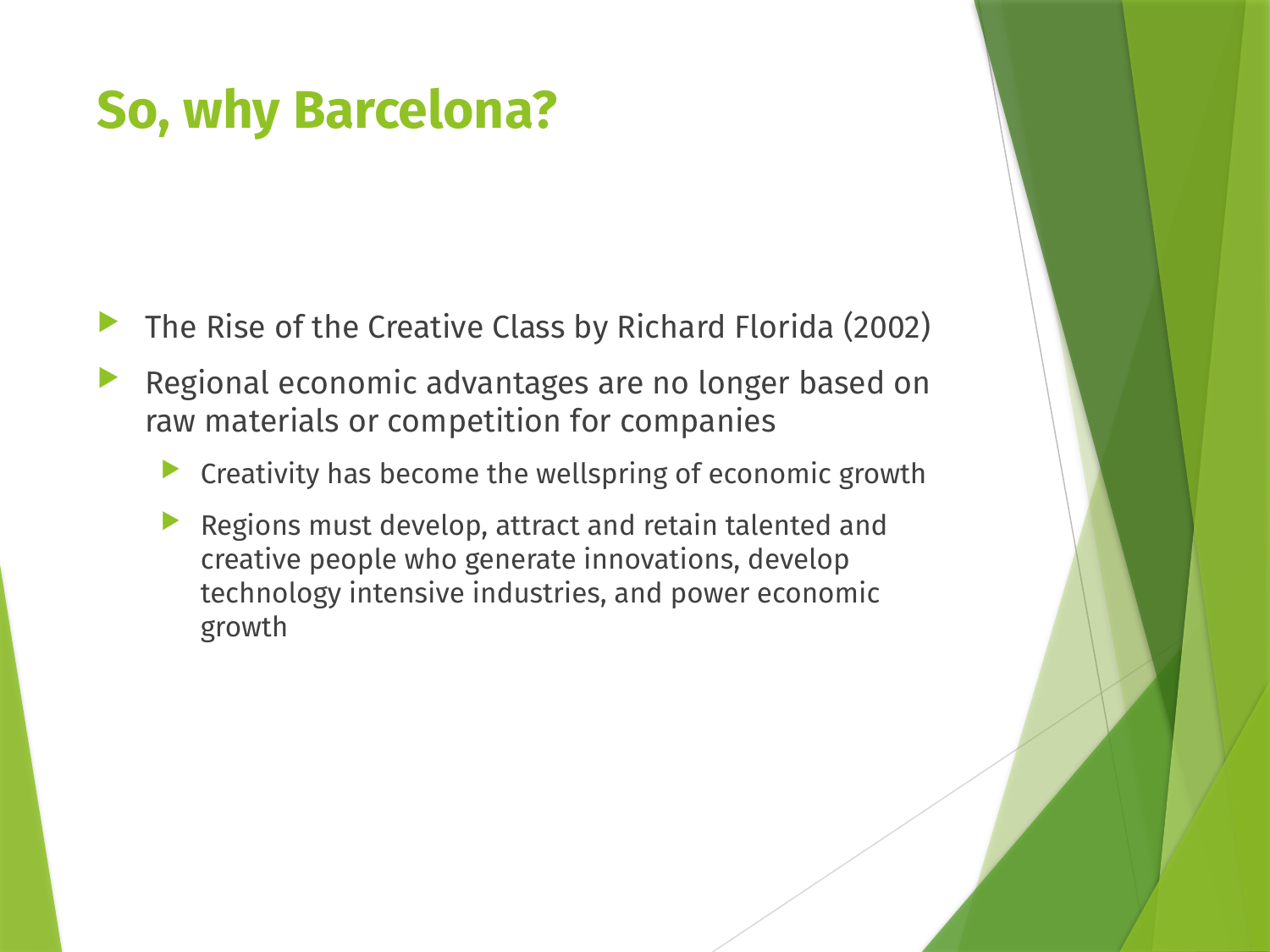

# So, why Barcelona?

The Rise of the Creative Class by Richard Florida (2002)
Regional economic advantages are no longer based on raw materials or competition for companies
Creativity has become the wellspring of economic growth
Regions must develop, attract and retain talented and creative people who generate innovations, develop technology intensive industries, and power economic growth